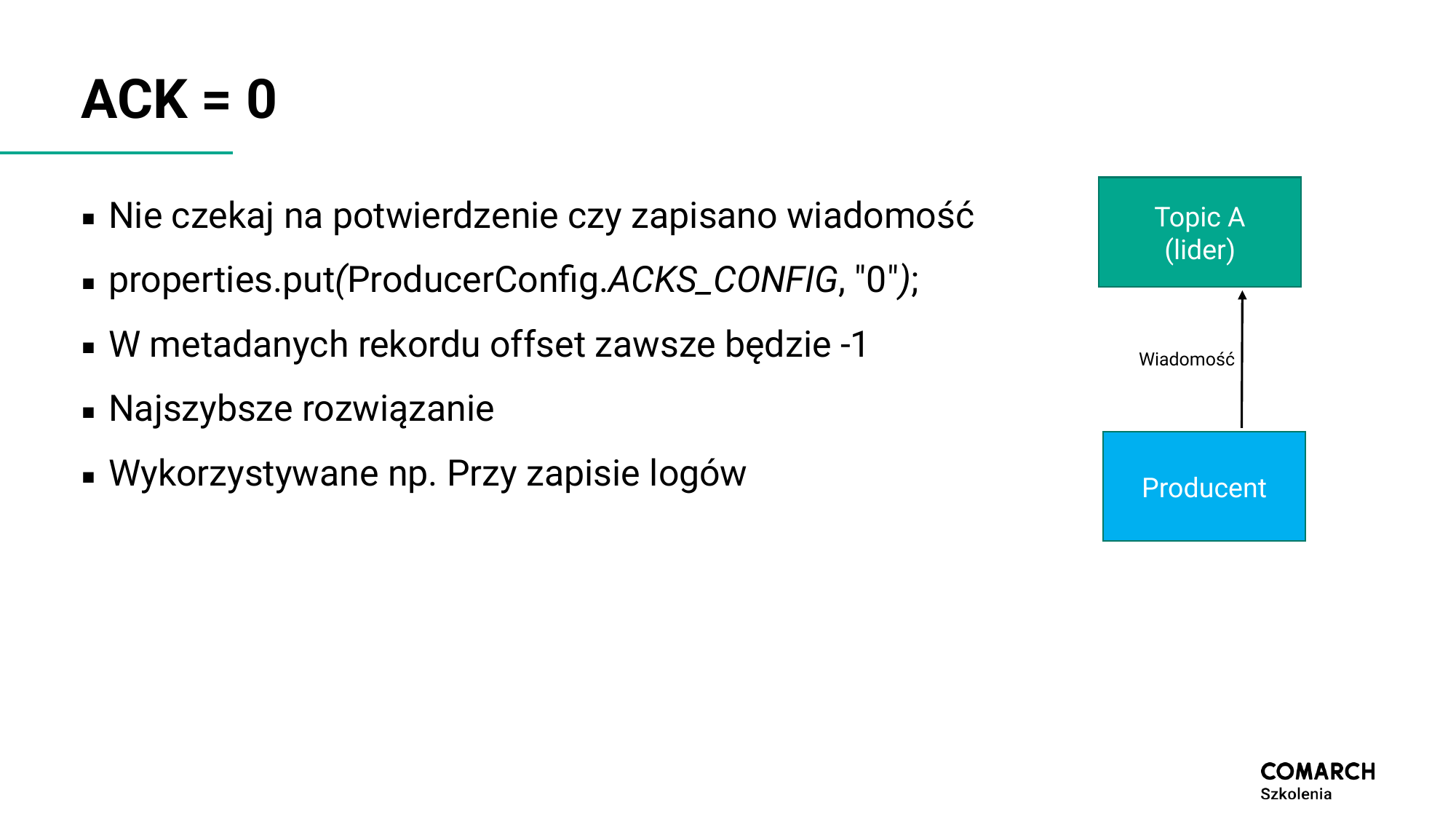

# ACK = 0
Nie czekaj na potwierdzenie czy zapisano wiadomość
properties.put(ProducerConfig.ACKS_CONFIG, "0");
W metadanych rekordu offset zawsze będzie -1
Najszybsze rozwiązanie
Wykorzystywane np. Przy zapisie logów

Topic A
(lider)

Wiadomość
Producent